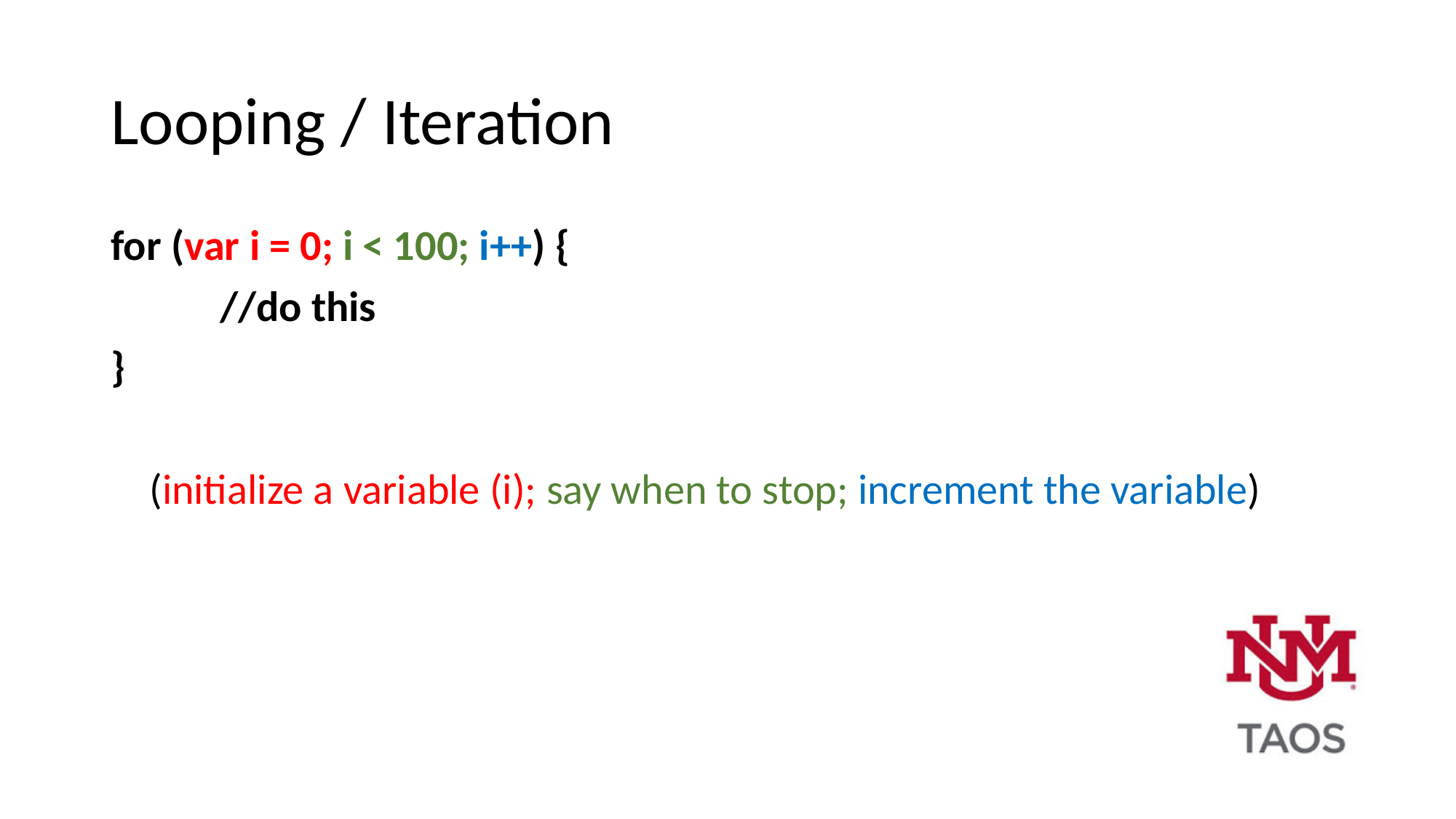

# Looping / Iteration
for (var i = 0; i < 100; i++) {
	//do this
}

    (initialize a variable (i); say when to stop; increment the variable)